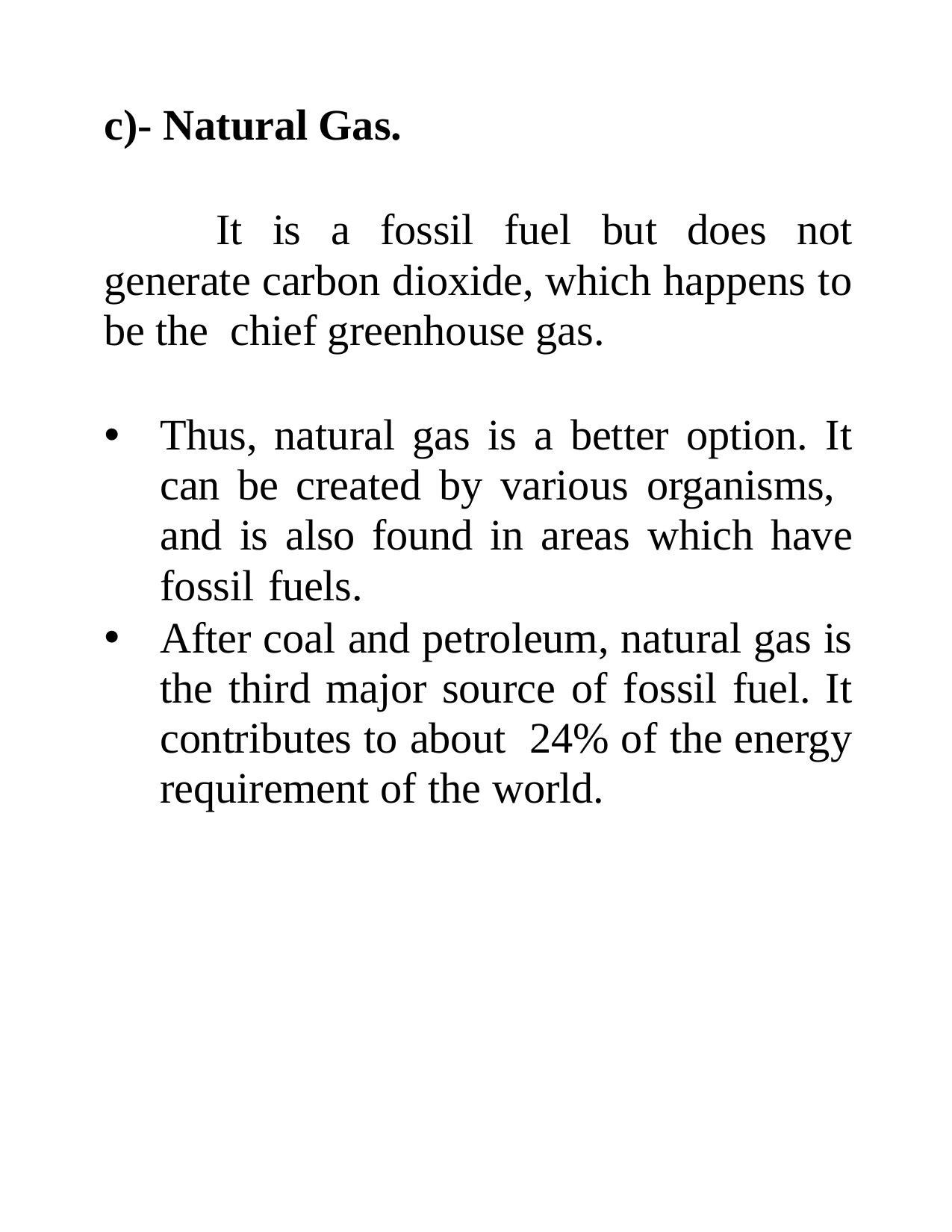

c)- Natural Gas.

	It is a fossil fuel but does not generate carbon dioxide, which happens to be the  chief greenhouse gas.

Thus, natural gas is a better option. It can be created by various organisms,  and is also found in areas which have fossil fuels.
After coal and petroleum, natural gas is the third major source of fossil fuel. It contributes to about  24% of the energy requirement of the world.